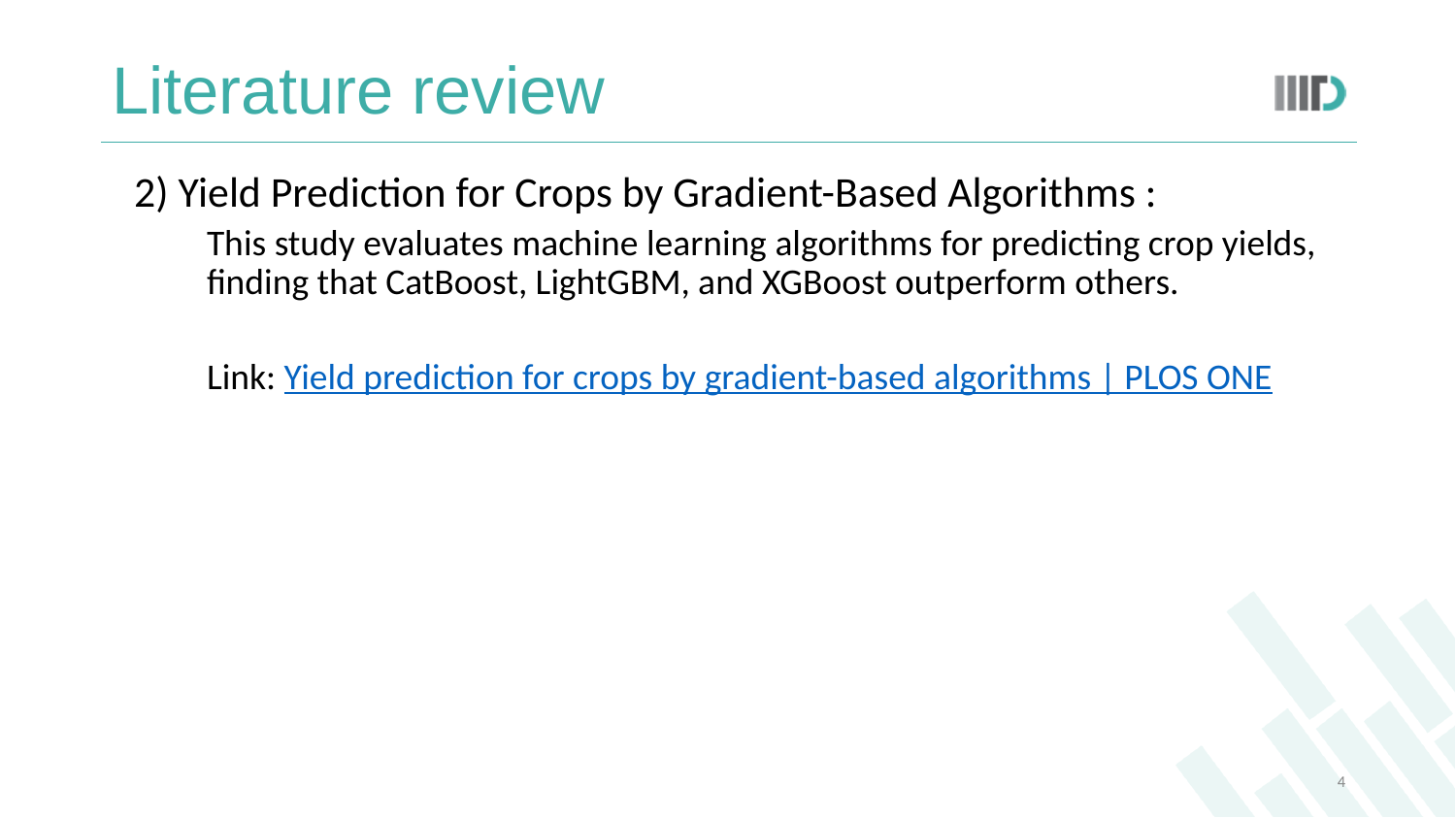

# Literature review
2) Yield Prediction for Crops by Gradient-Based Algorithms :
This study evaluates machine learning algorithms for predicting crop yields, finding that CatBoost, LightGBM, and XGBoost outperform others.

Link: Yield prediction for crops by gradient-based algorithms | PLOS ONE
4